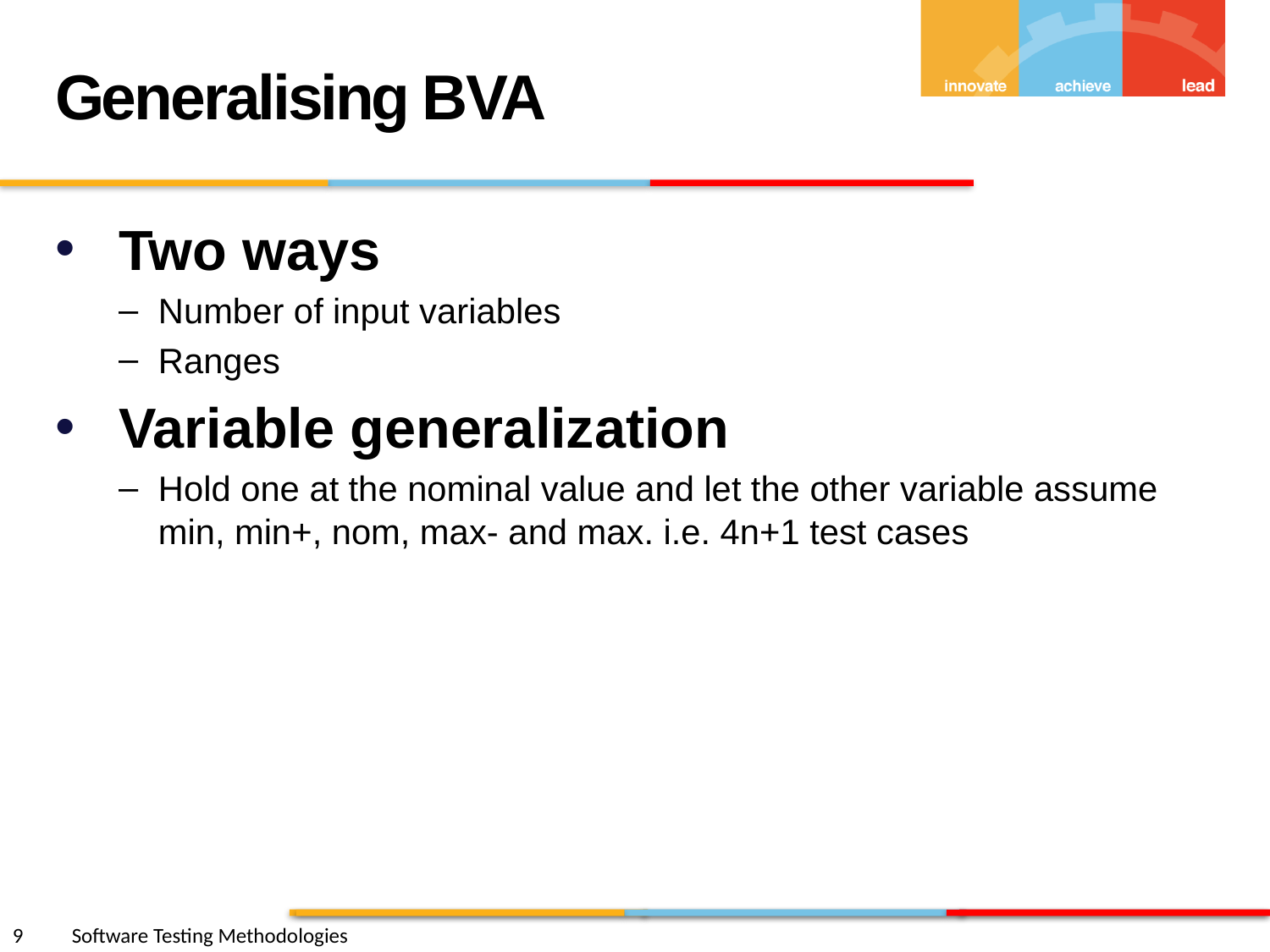

Generalising BVA
Two ways
Number of input variables
Ranges
Variable generalization
Hold one at the nominal value and let the other variable assume min, min+, nom, max- and max. i.e. 4n+1 test cases